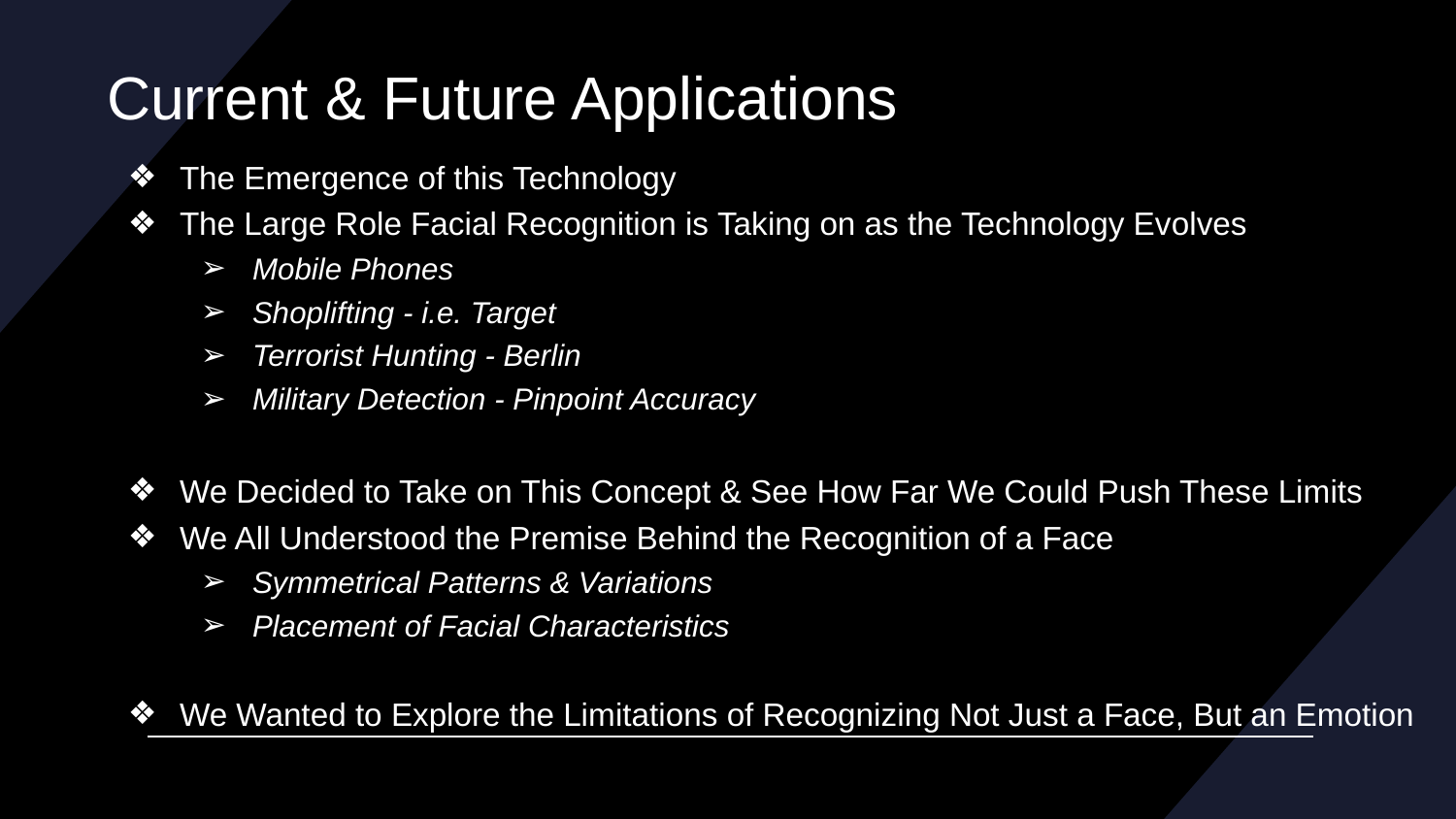

# Current & Future Applications
The Emergence of this Technology
The Large Role Facial Recognition is Taking on as the Technology Evolves
Mobile Phones
Shoplifting - i.e. Target
Terrorist Hunting - Berlin
Military Detection - Pinpoint Accuracy

We Decided to Take on This Concept & See How Far We Could Push These Limits
We All Understood the Premise Behind the Recognition of a Face
Symmetrical Patterns & Variations
Placement of Facial Characteristics
We Wanted to Explore the Limitations of Recognizing Not Just a Face, But an Emotion